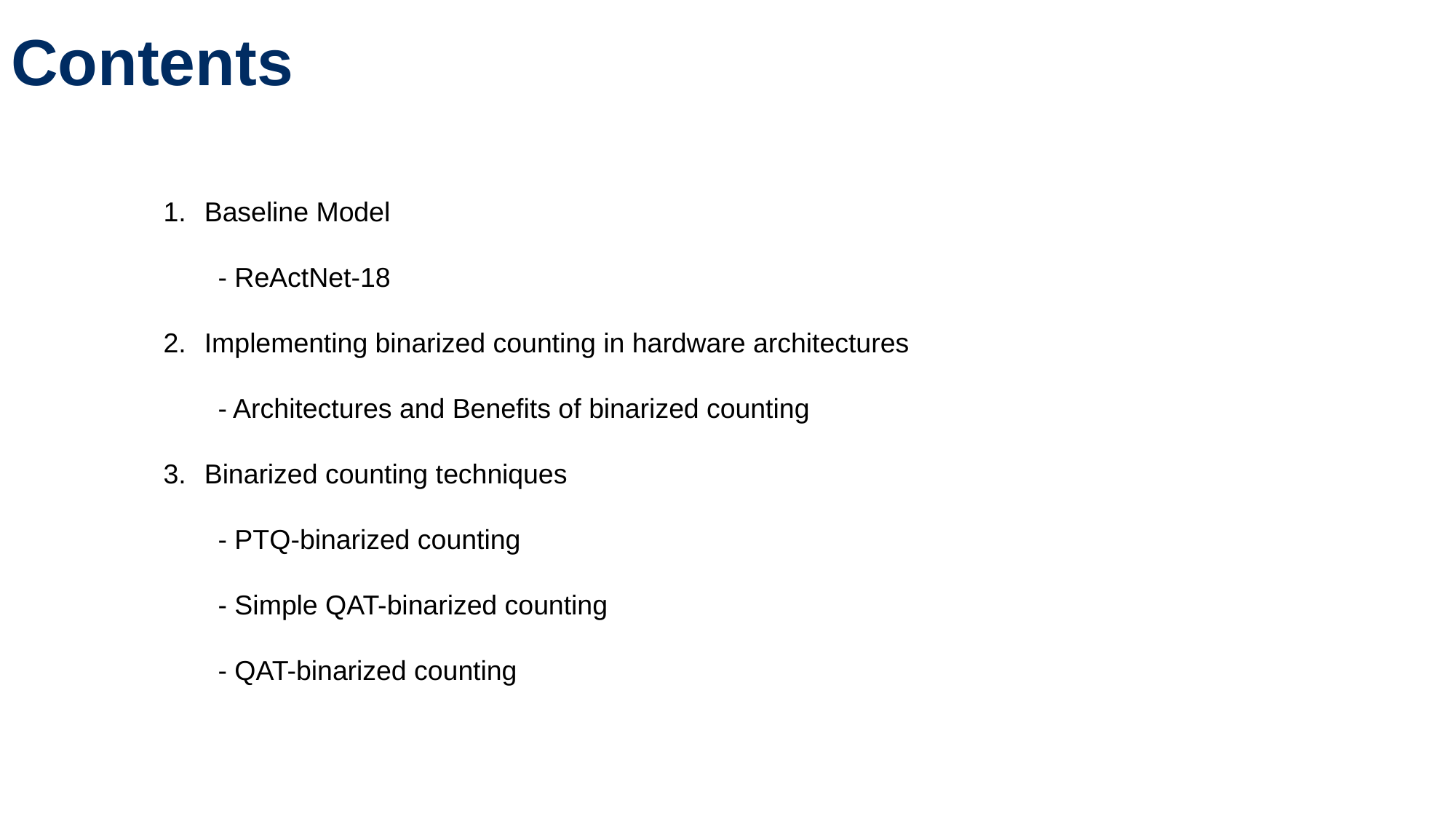

Contents
Baseline Model

- ReActNet-18

Implementing binarized counting in hardware architectures

- Architectures and Benefits of binarized counting

Binarized counting techniques

- PTQ-binarized counting

- Simple QAT-binarized counting

- QAT-binarized counting